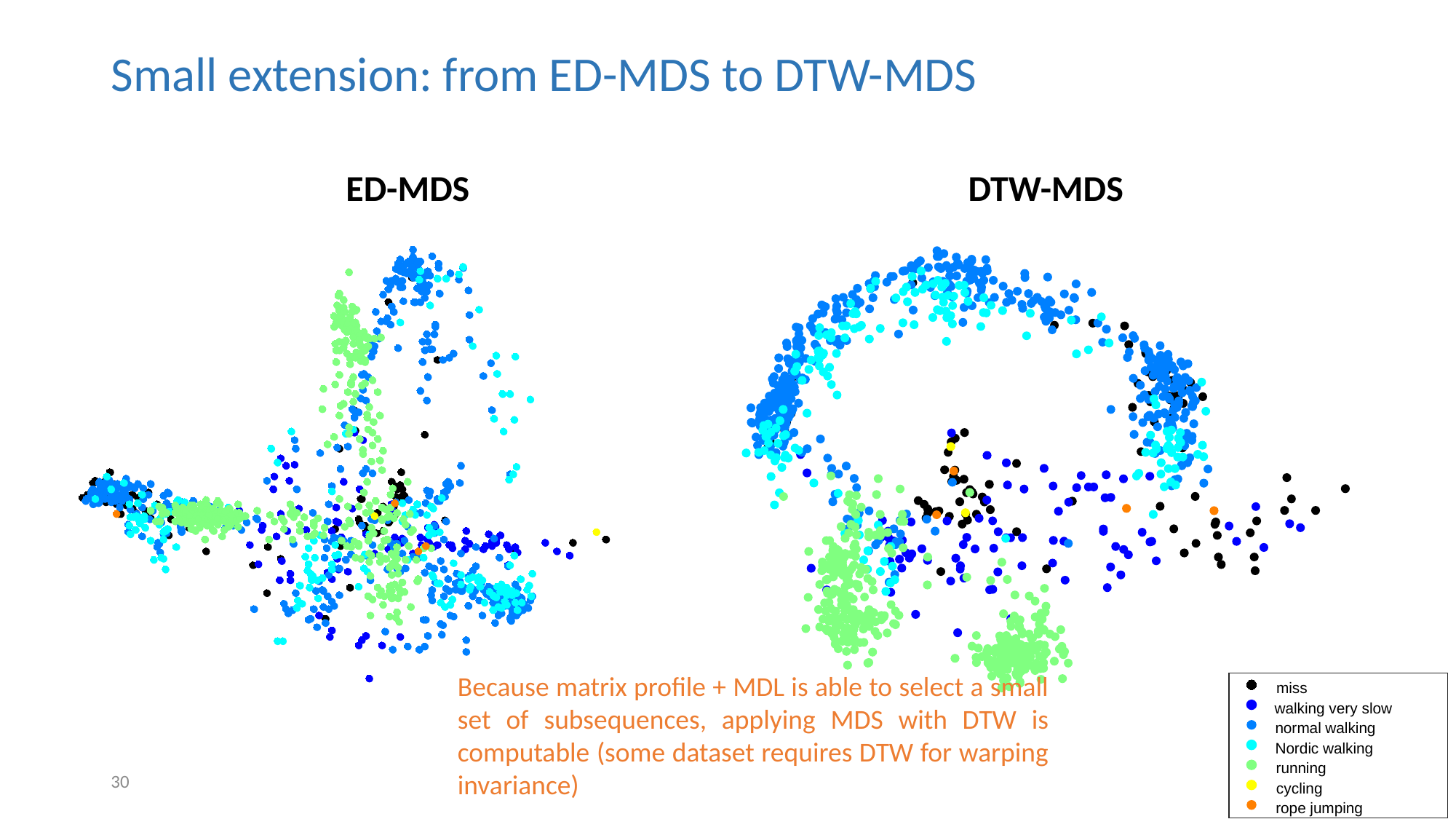

# Small extension: from ED-MDS to DTW-MDS
ED-MDS
DTW-MDS

Because matrix profile + MDL is able to select a small set of subsequences, applying MDS with DTW is computable (some dataset requires DTW for warping invariance)

miss

walking very slow

normal walking

Nordic walking

running

cycling

rope jumping

30